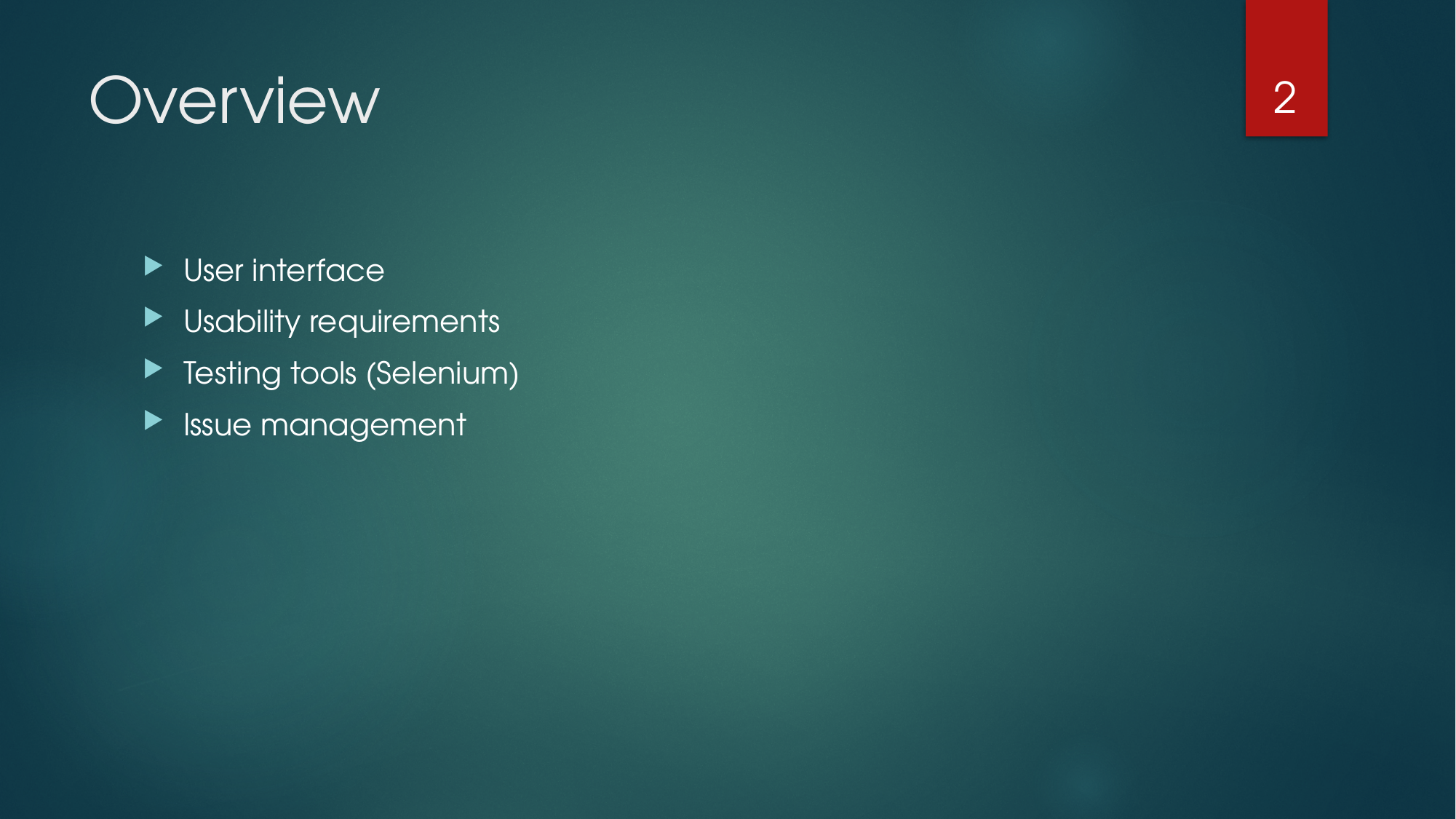

2
# Overview
User interface
Usability requirements
Testing tools (Selenium)
Issue management